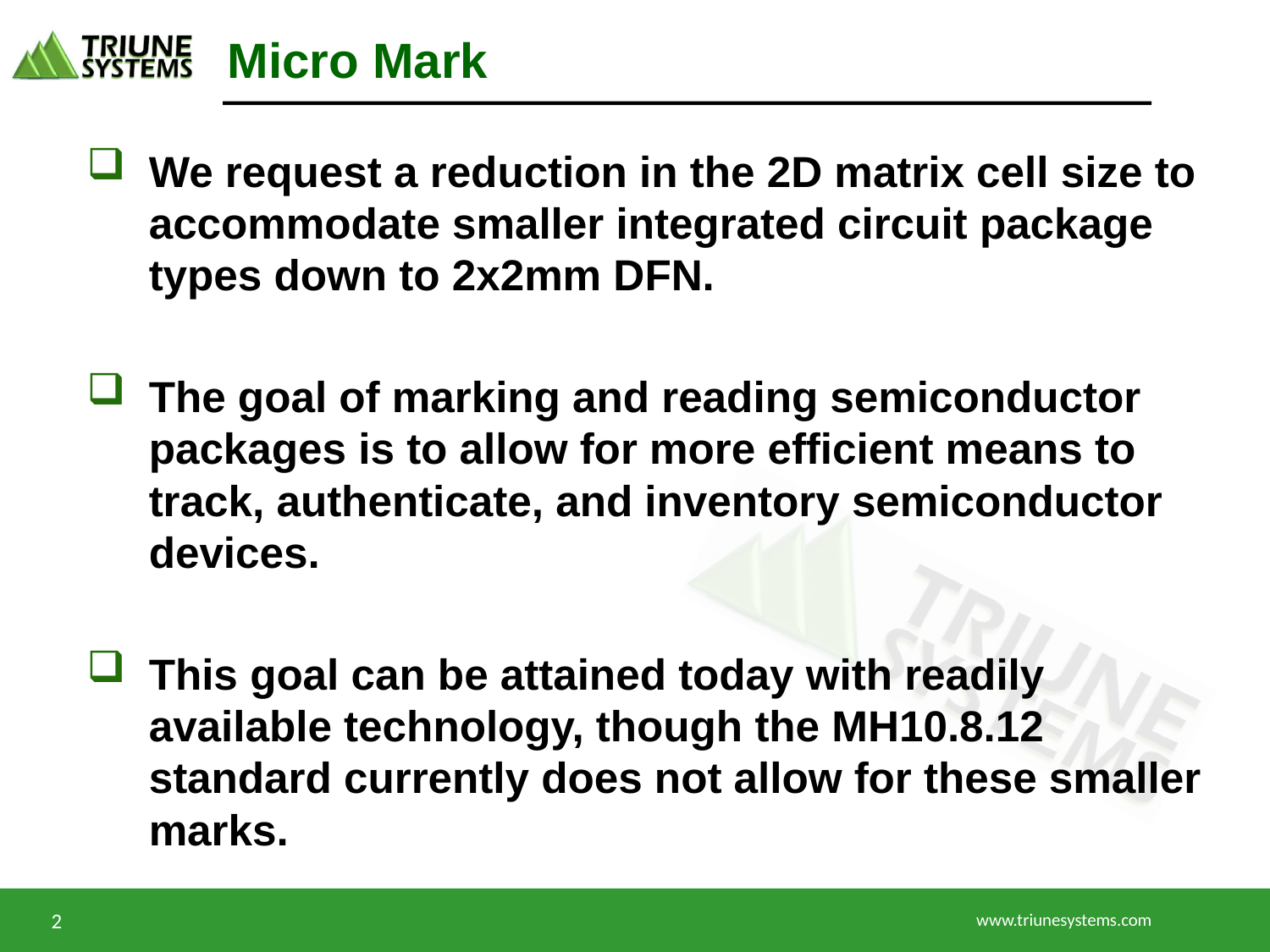

# Micro Mark
We request a reduction in the 2D matrix cell size to accommodate smaller integrated circuit package types down to 2x2mm DFN.

The goal of marking and reading semiconductor packages is to allow for more efficient means to track, authenticate, and inventory semiconductor devices.

This goal can be attained today with readily available technology, though the MH10.8.12 standard currently does not allow for these smaller marks.